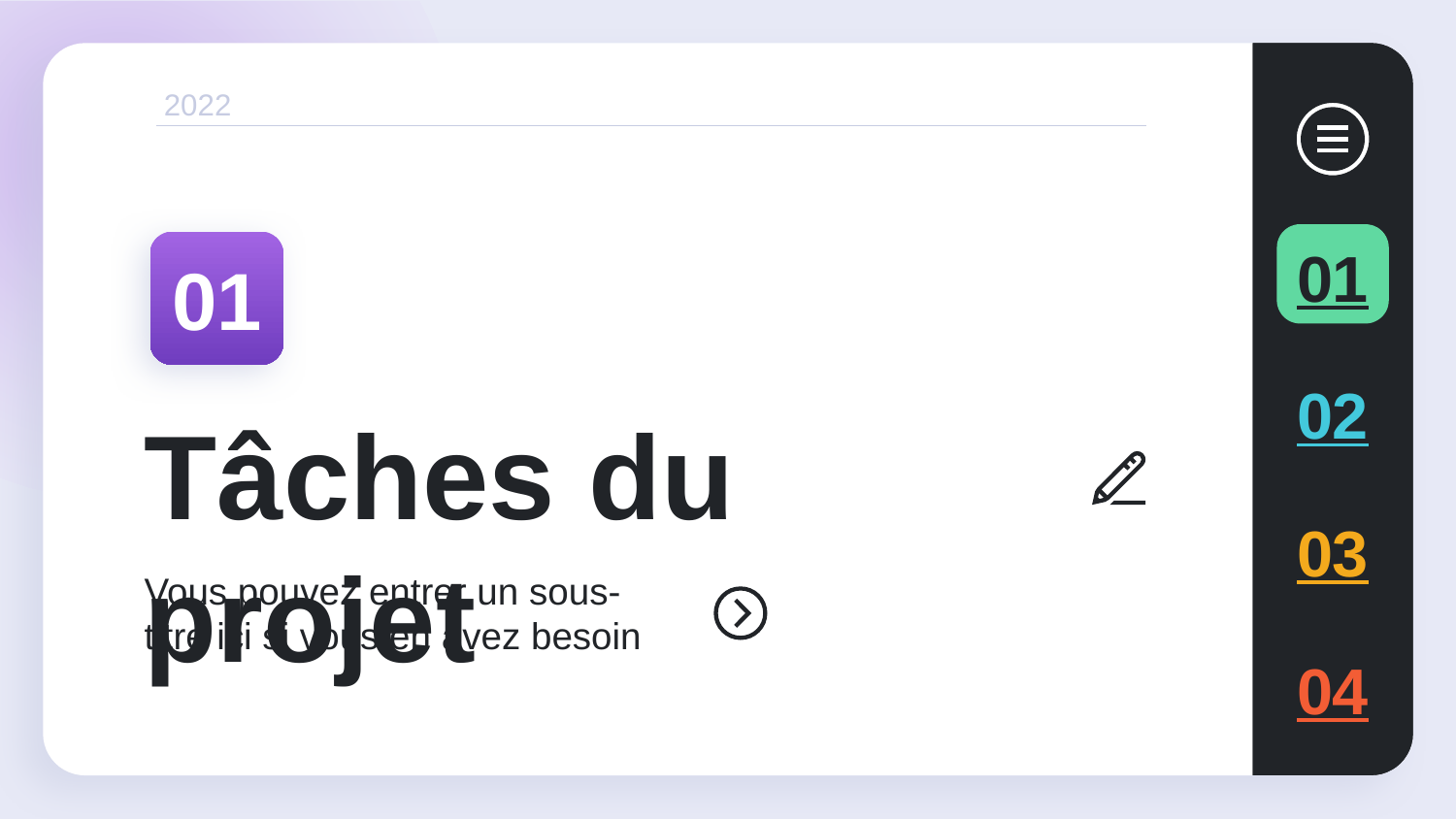

2022

01
01
02
# Tâches du projet

03
Vous pouvez entrer un sous-titre ici si vous en avez besoin

04